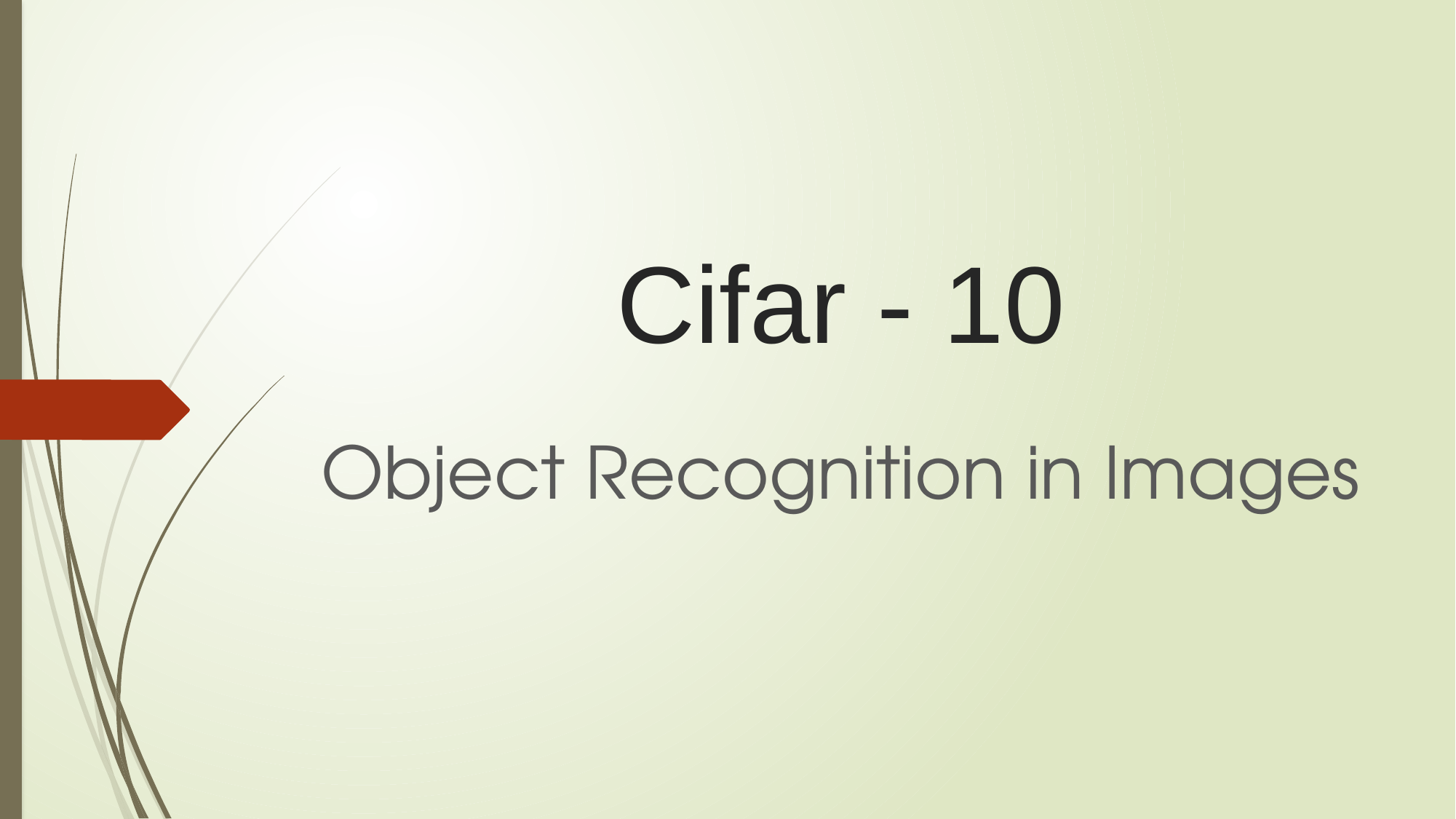

# Cifar - 10
Object Recognition in Images